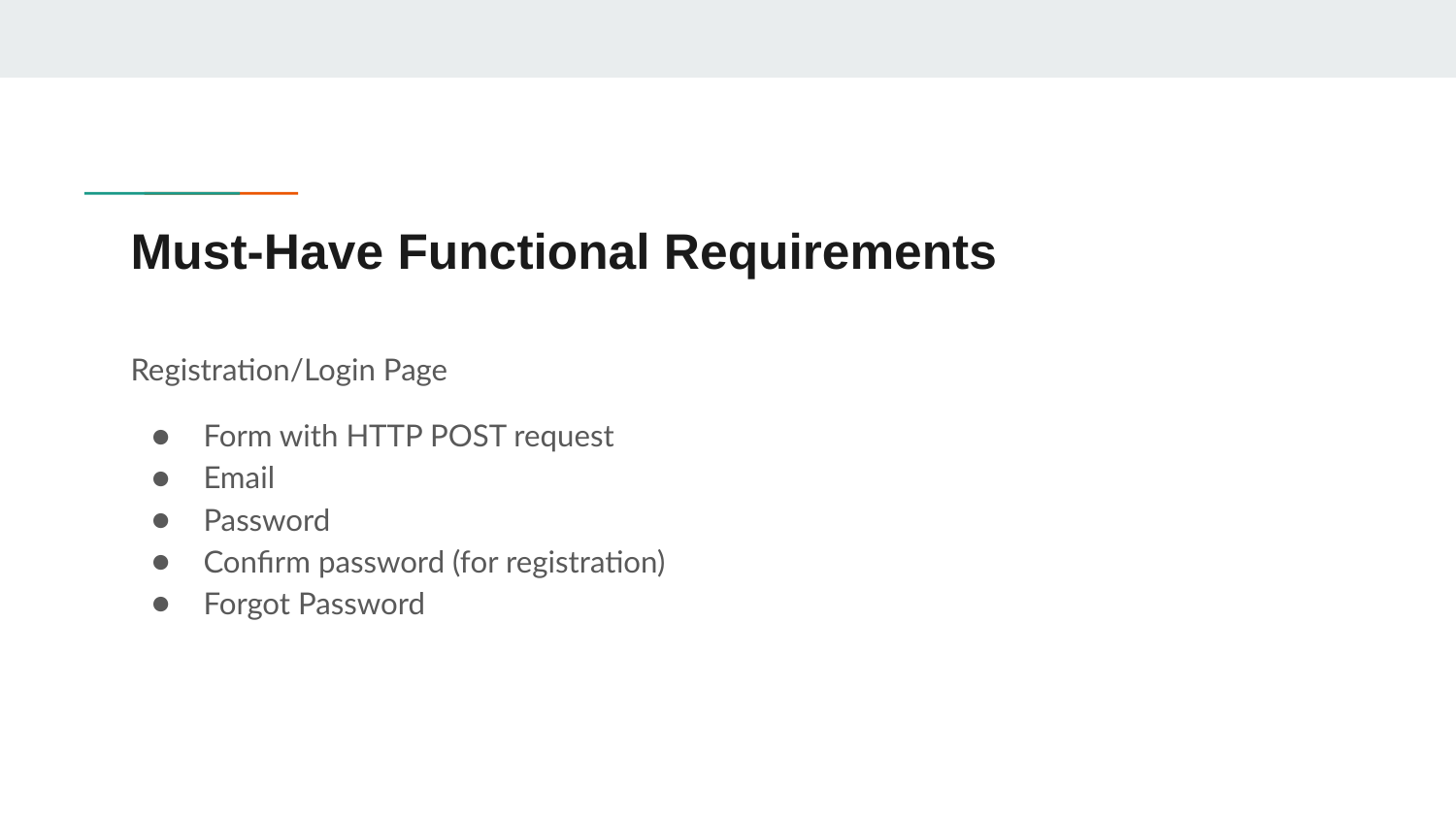

# Must-Have Functional Requirements
Registration/Login Page
Form with HTTP POST request
Email
Password
Confirm password (for registration)
Forgot Password